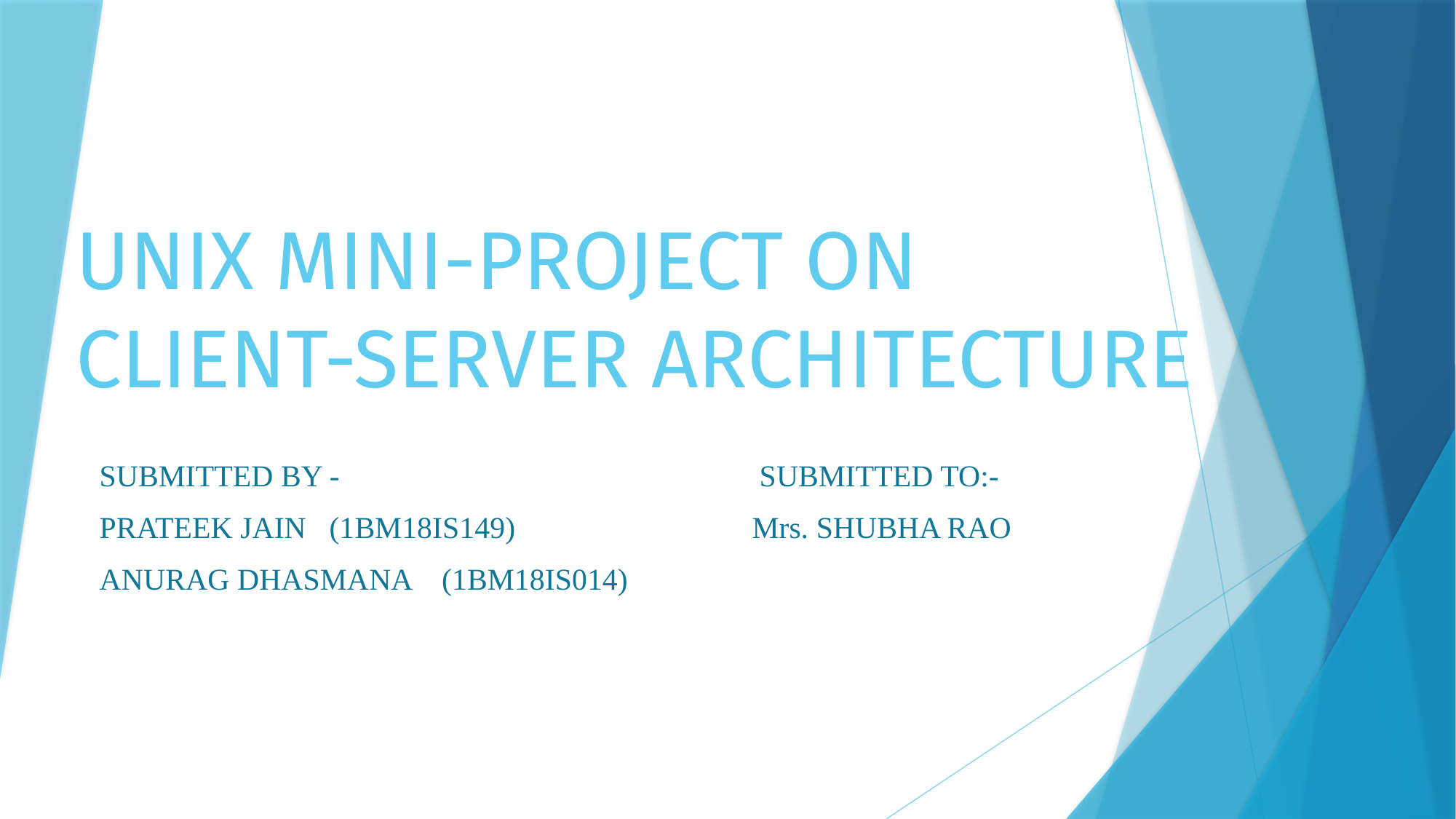

# UNIX MINI-PROJECT ON CLIENT-SERVER ARCHITECTURE
SUBMITTED BY -                                                       SUBMITTED TO:-
PRATEEK JAIN   (1BM18IS149)                               Mrs. SHUBHA RAO
ANURAG DHASMANA    (1BM18IS014)